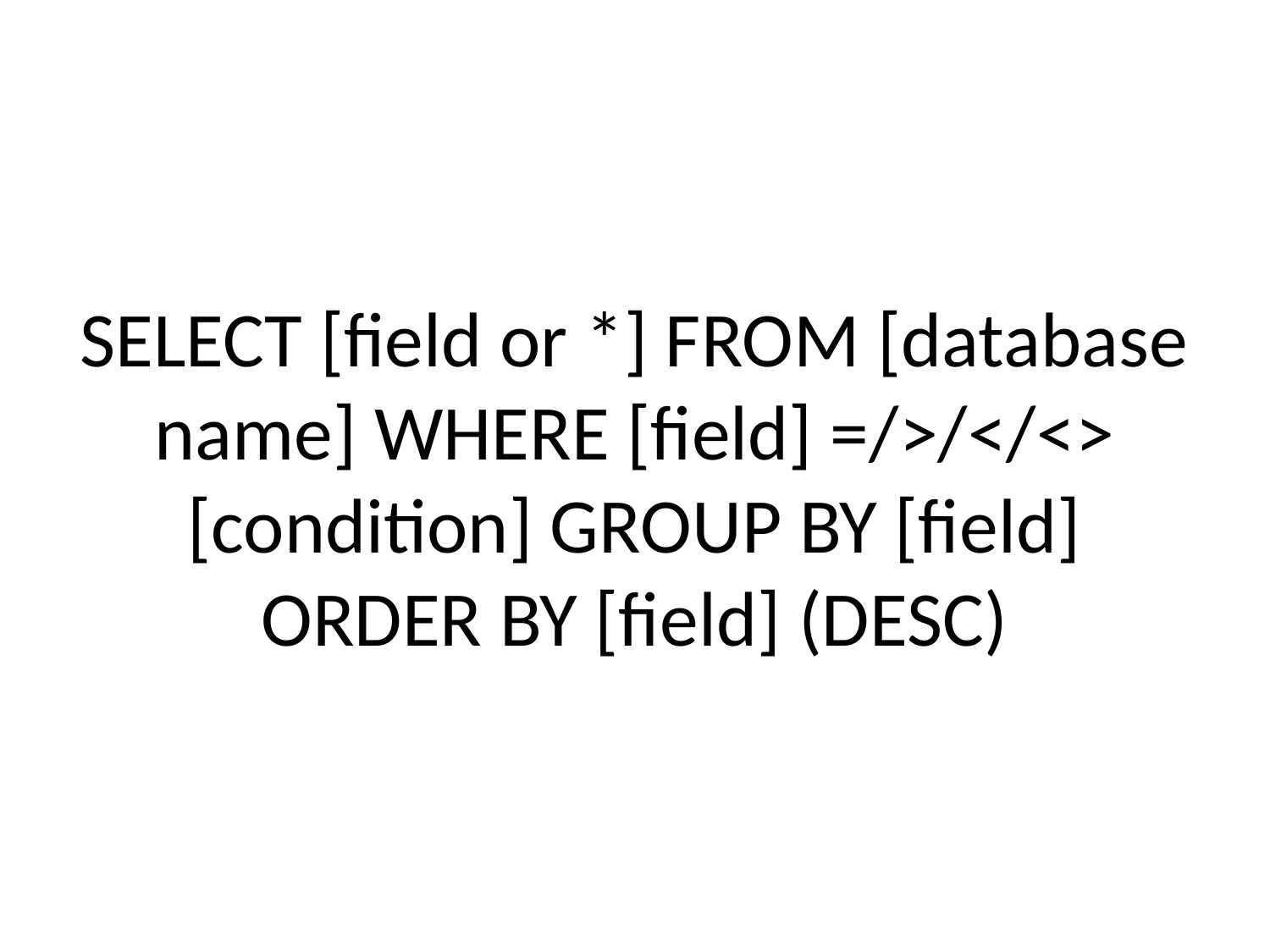

# SELECT [field or *] FROM [database name] WHERE [field] =/>/</<> [condition] GROUP BY [field] ORDER BY [field] (DESC)